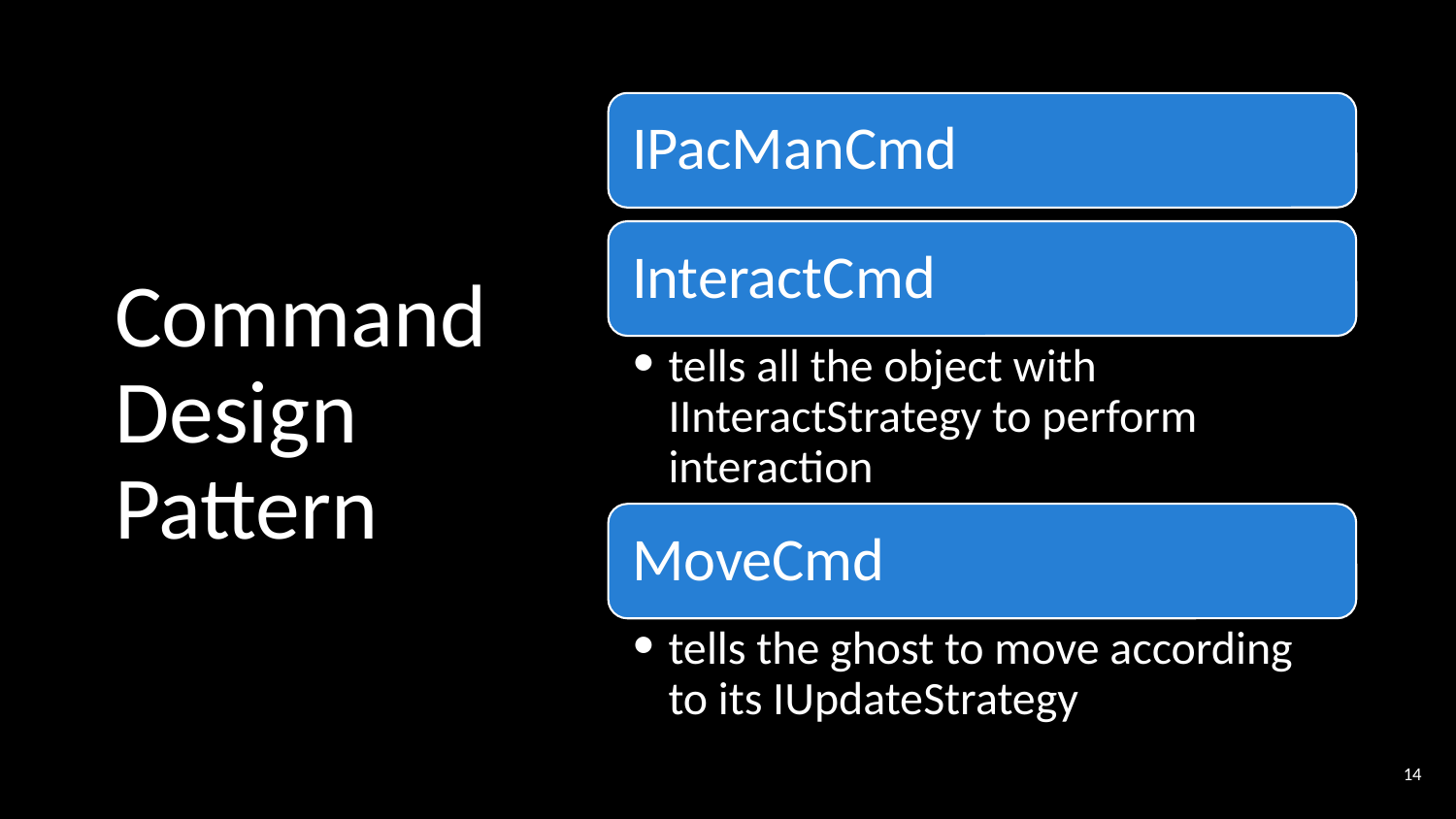

# Command
Design
Pattern

IPacManCmd

InteractCmd

tells all the object with IInteractStrategy to perform interaction

MoveCmd

tells the ghost to move according to its IUpdateStrategy
14